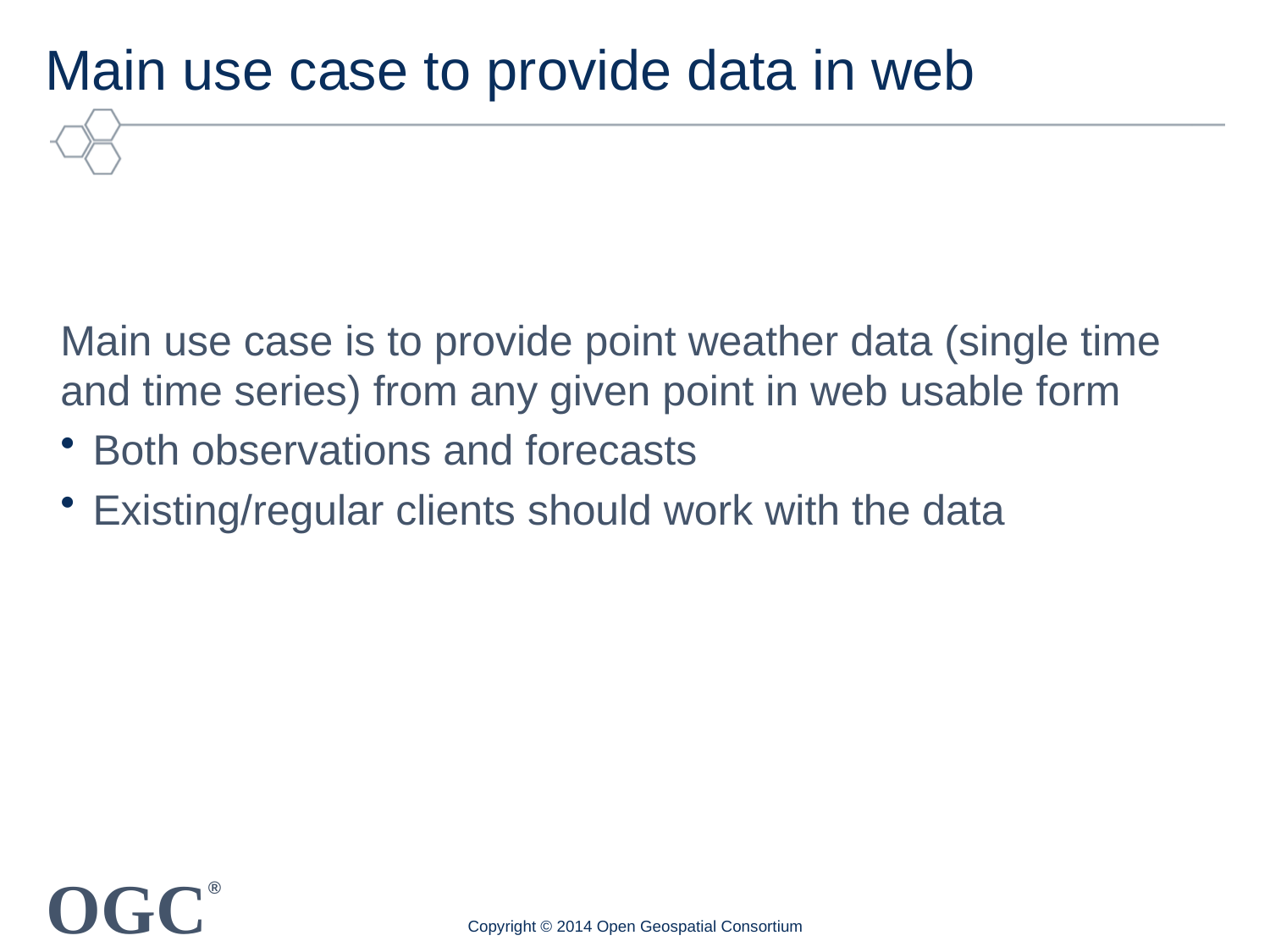

# Main use case to provide data in web
Main use case is to provide point weather data (single time and time series) from any given point in web usable form
Both observations and forecasts
Existing/regular clients should work with the data

Copyright © 2014 Open Geospatial Consortium